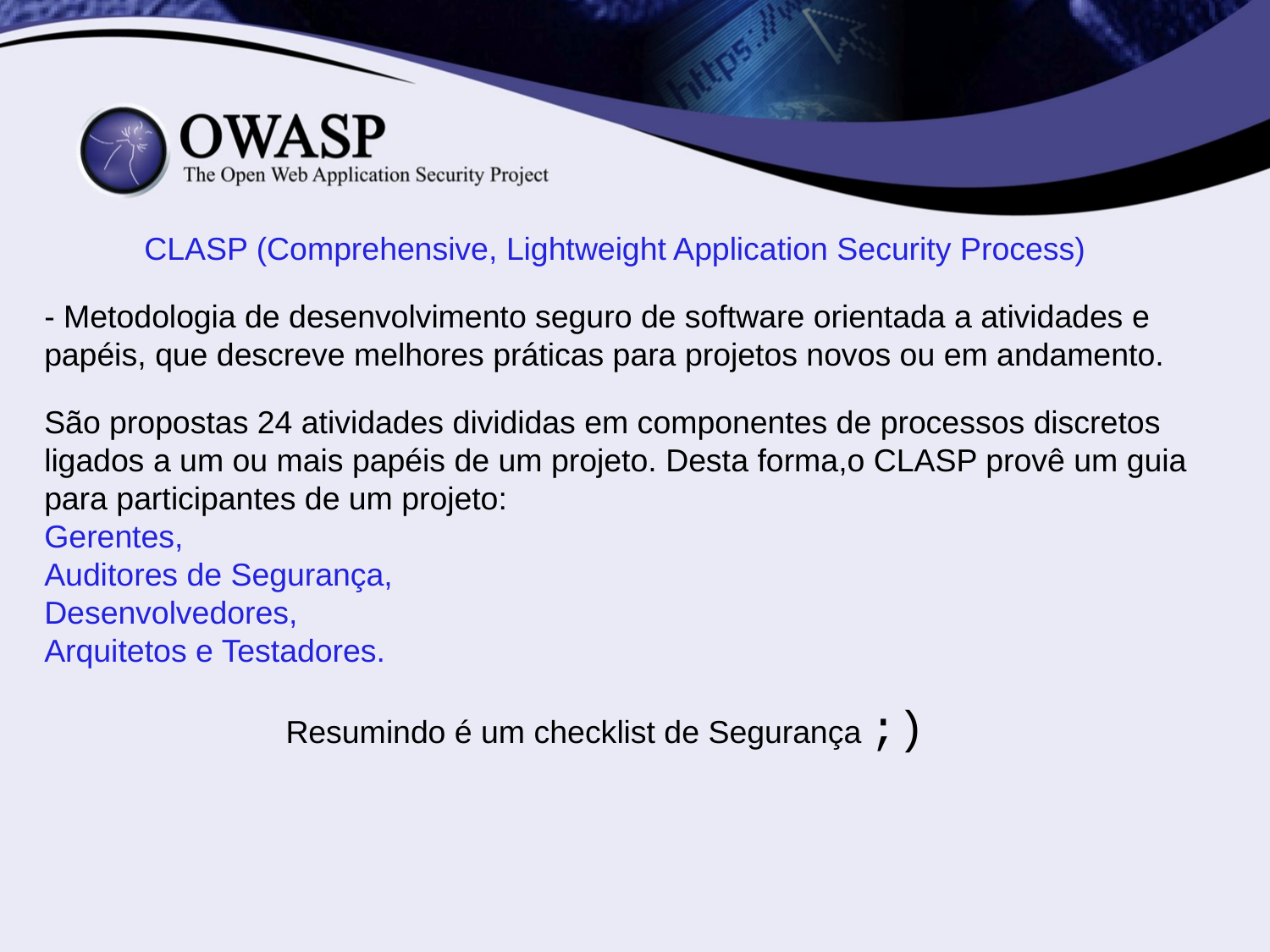

CLASP (Comprehensive, Lightweight Application Security Process)

- Metodologia de desenvolvimento seguro de software orientada a atividades e papéis, que descreve melhores práticas para projetos novos ou em andamento.

São propostas 24 atividades divididas em componentes de processos discretos ligados a um ou mais papéis de um projeto. Desta forma,o CLASP provê um guia para participantes de um projeto:
Gerentes,
Auditores de Segurança,
Desenvolvedores,
Arquitetos e Testadores.

Resumindo é um checklist de Segurança ;)